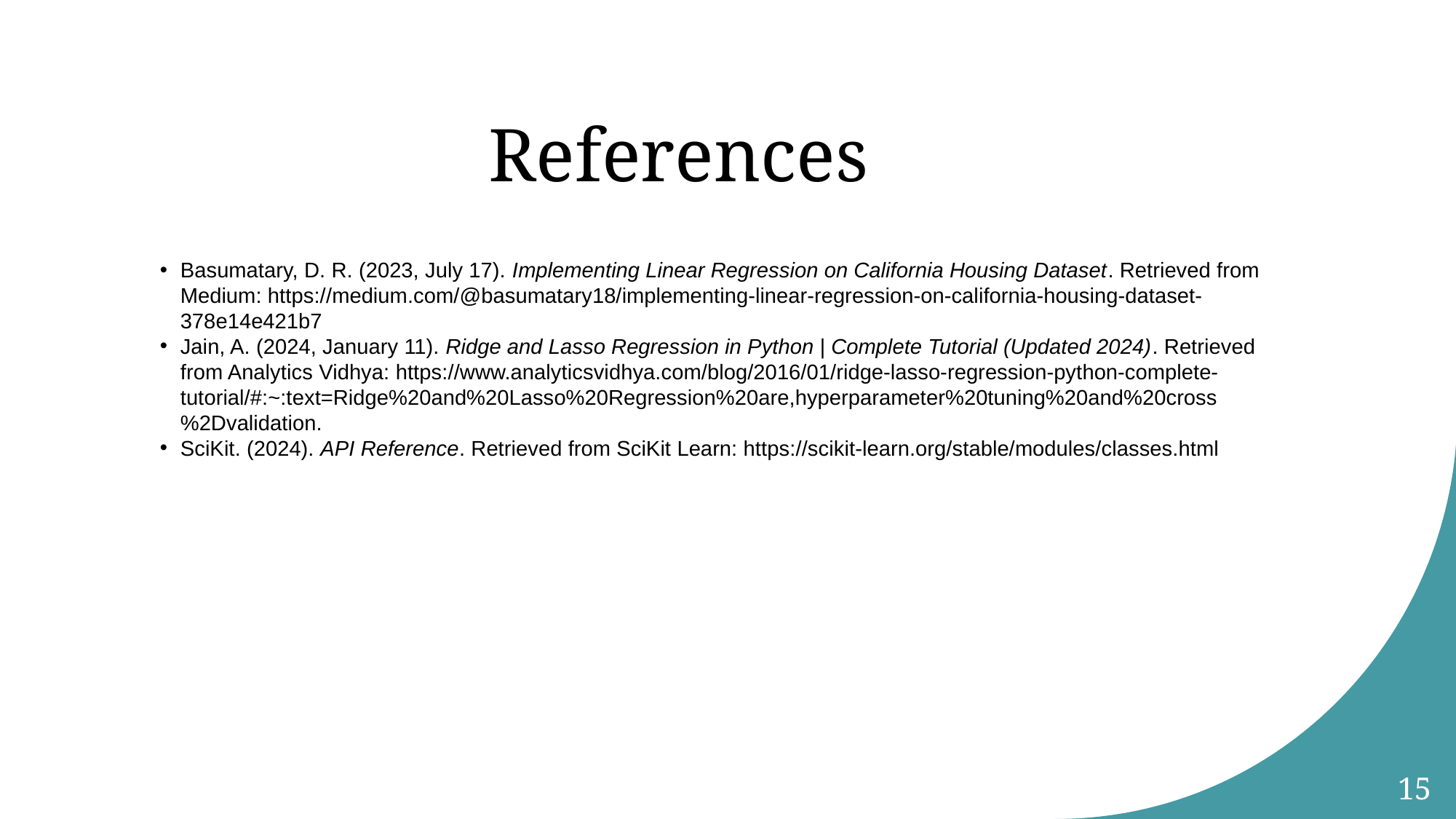

References
Basumatary, D. R. (2023, July 17). Implementing Linear Regression on California Housing Dataset. Retrieved from Medium: https://medium.com/@basumatary18/implementing-linear-regression-on-california-housing-dataset-378e14e421b7
Jain, A. (2024, January 11). Ridge and Lasso Regression in Python | Complete Tutorial (Updated 2024). Retrieved from Analytics Vidhya: https://www.analyticsvidhya.com/blog/2016/01/ridge-lasso-regression-python-complete-tutorial/#:~:text=Ridge%20and%20Lasso%20Regression%20are,hyperparameter%20tuning%20and%20cross%2Dvalidation.
SciKit. (2024). API Reference. Retrieved from SciKit Learn: https://scikit-learn.org/stable/modules/classes.html

15